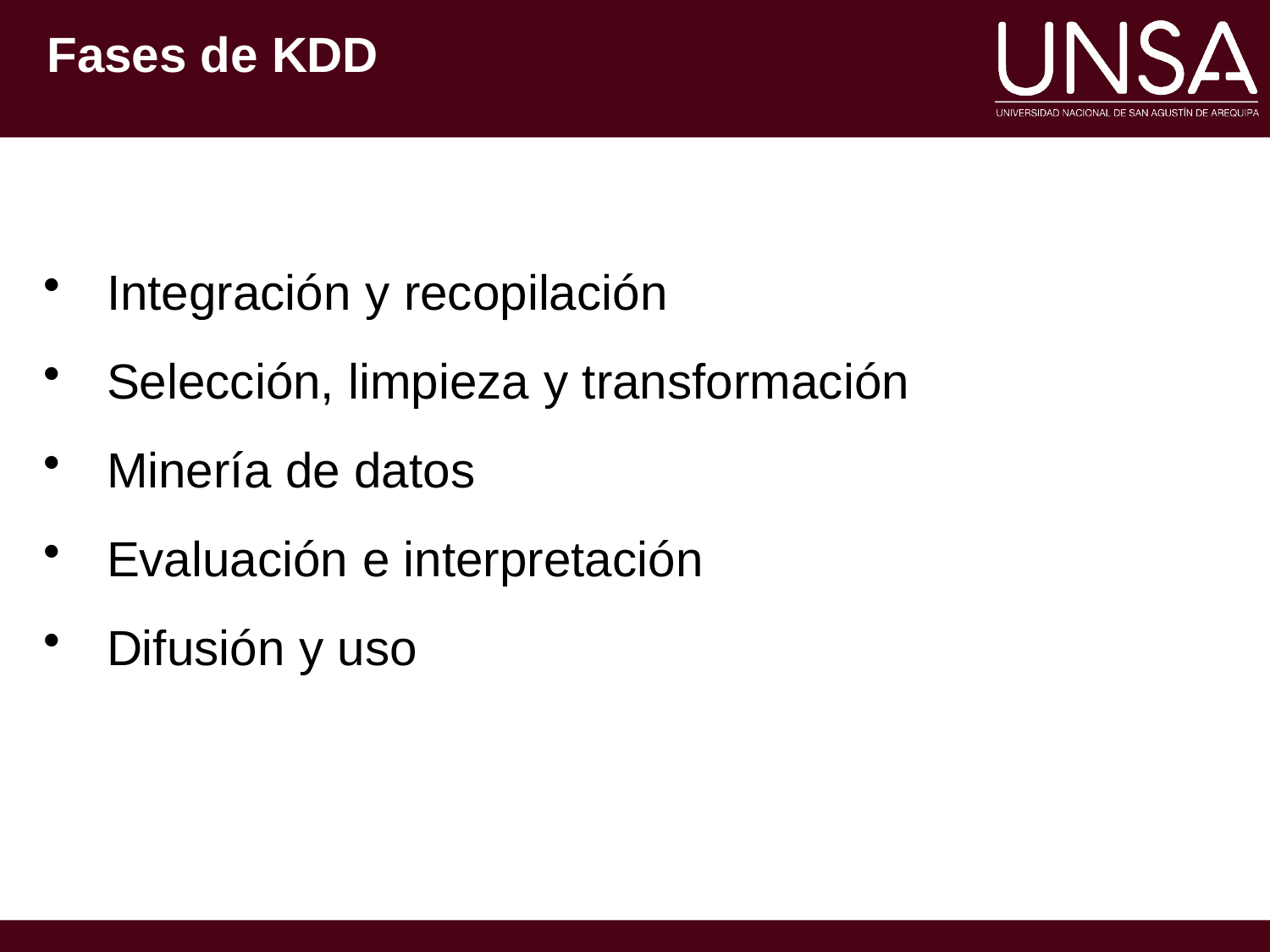

# Fases de KDD
Integración y recopilación
Selección, limpieza y transformación
Minería de datos
Evaluación e interpretación
Difusión y uso